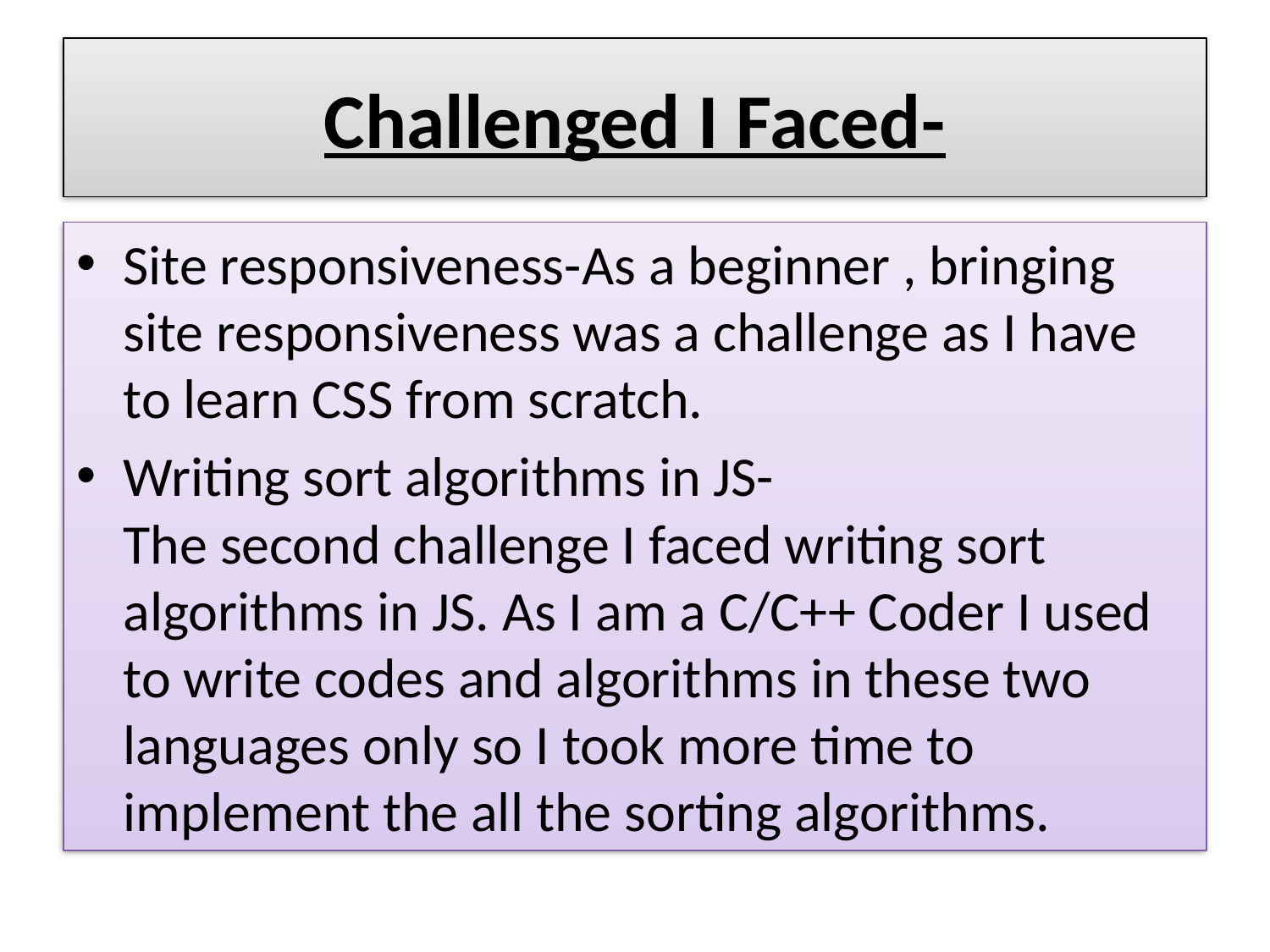

# Challenged I Faced-
Site responsiveness-As a beginner , bringing site responsiveness was a challenge as I have to learn CSS from scratch.
Writing sort algorithms in JS-
The second challenge I faced writing sort algorithms in JS. As I am a C/C++ Coder I used to write codes and algorithms in these two languages only so I took more time to implement the all the sorting algorithms.